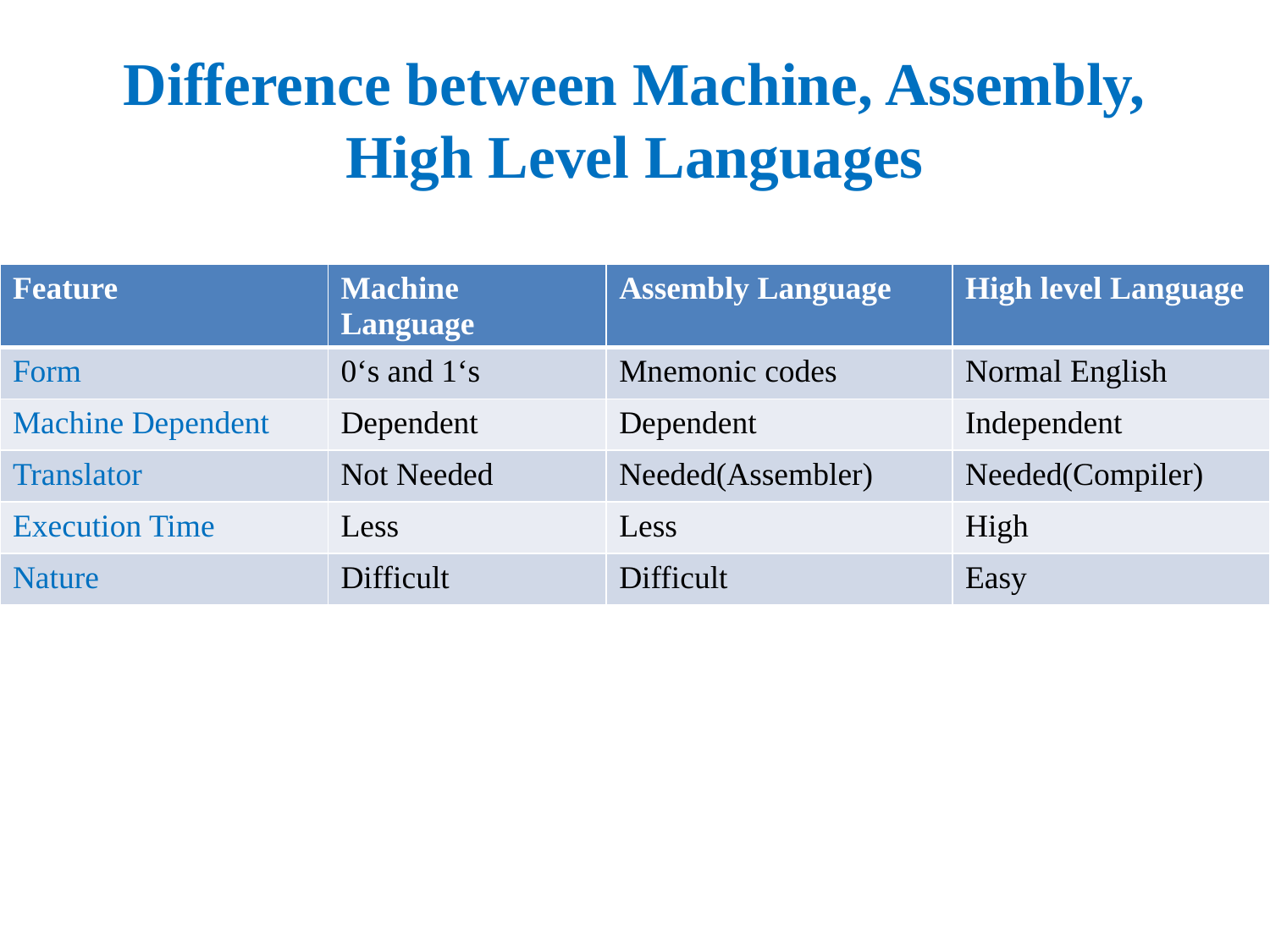

# Difference between Machine, Assembly, High Level Languages

| Feature | Machine Language | Assembly Language | High level Language |
| --- | --- | --- | --- |
| Form | 0‘s and 1‘s | Mnemonic codes | Normal English |
| Machine Dependent | Dependent | Dependent | Independent |
| Translator | Not Needed | Needed(Assembler) | Needed(Compiler) |
| Execution Time | Less | Less | High |
| Nature | Difficult | Difficult | Easy |